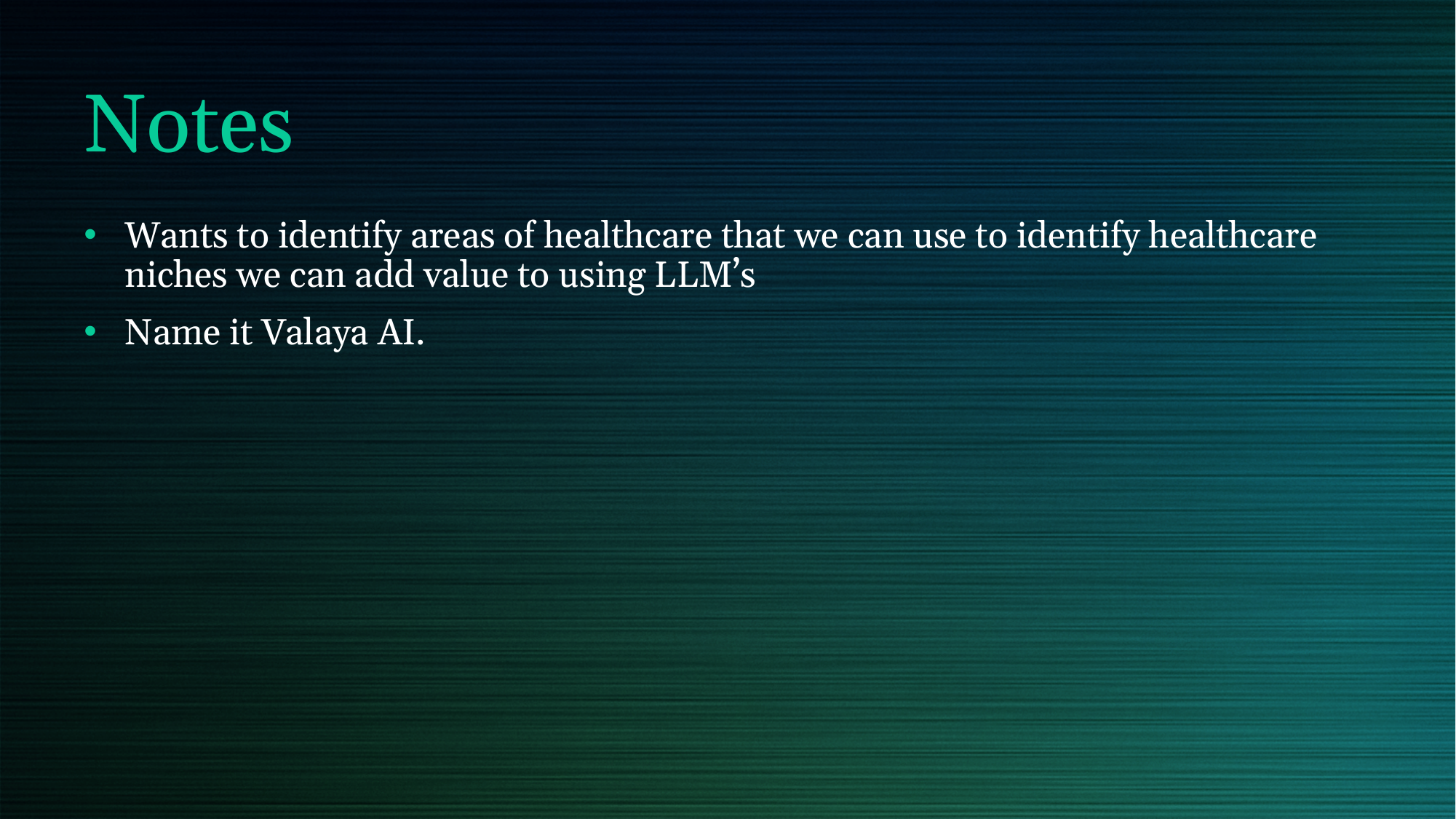

# Notes
Wants to identify areas of healthcare that we can use to identify healthcare niches we can add value to using LLM’s
Name it Valaya AI.